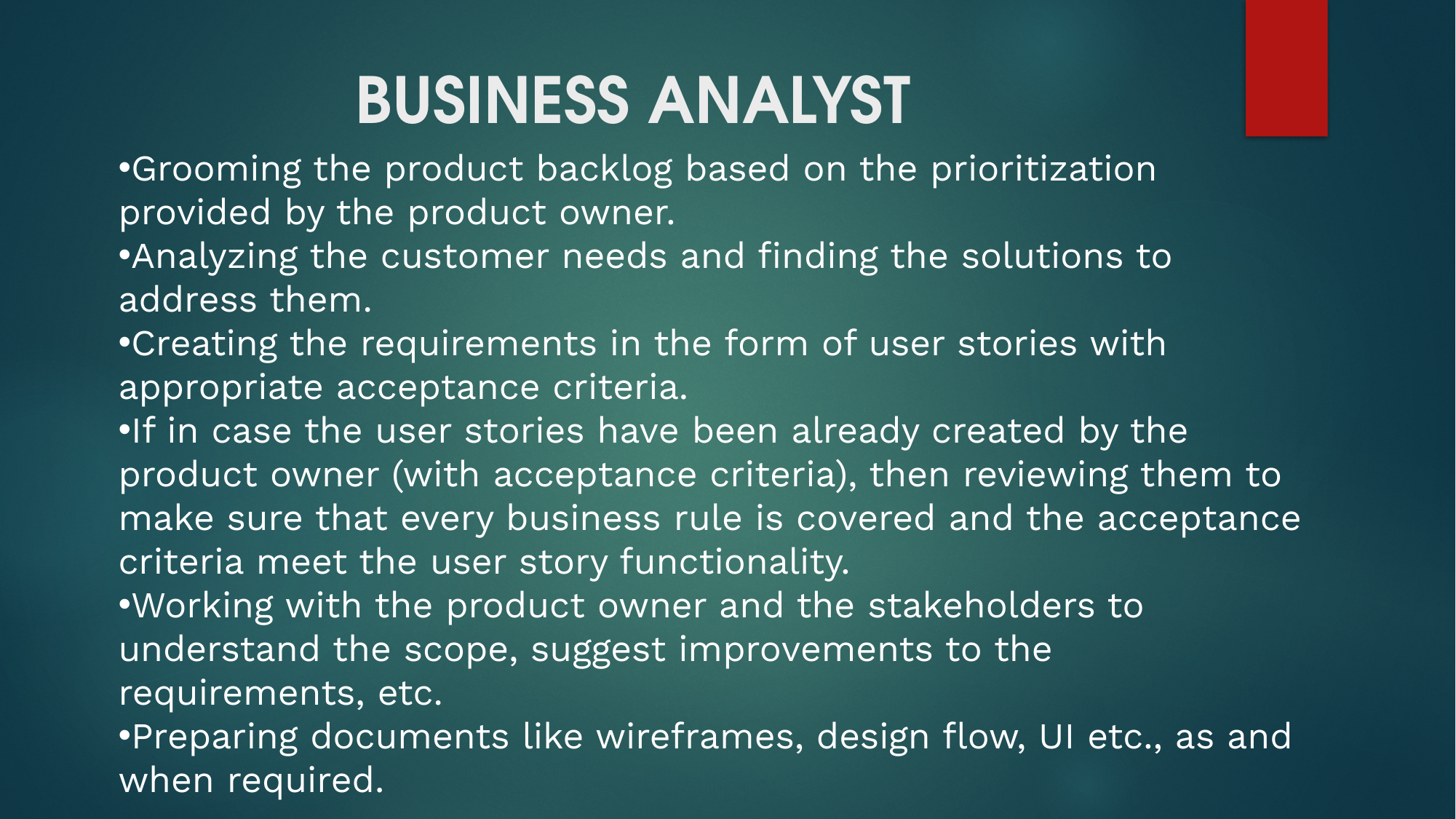

# BUSINESS ANALYST
Grooming the product backlog based on the prioritization provided by the product owner.
Analyzing the customer needs and finding the solutions to address them.
Creating the requirements in the form of user stories with appropriate acceptance criteria.
If in case the user stories have been already created by the product owner (with acceptance criteria), then reviewing them to make sure that every business rule is covered and the acceptance criteria meet the user story functionality.
Working with the product owner and the stakeholders to understand the scope, suggest improvements to the requirements, etc.
Preparing documents like wireframes, design flow, UI etc., as and when required.